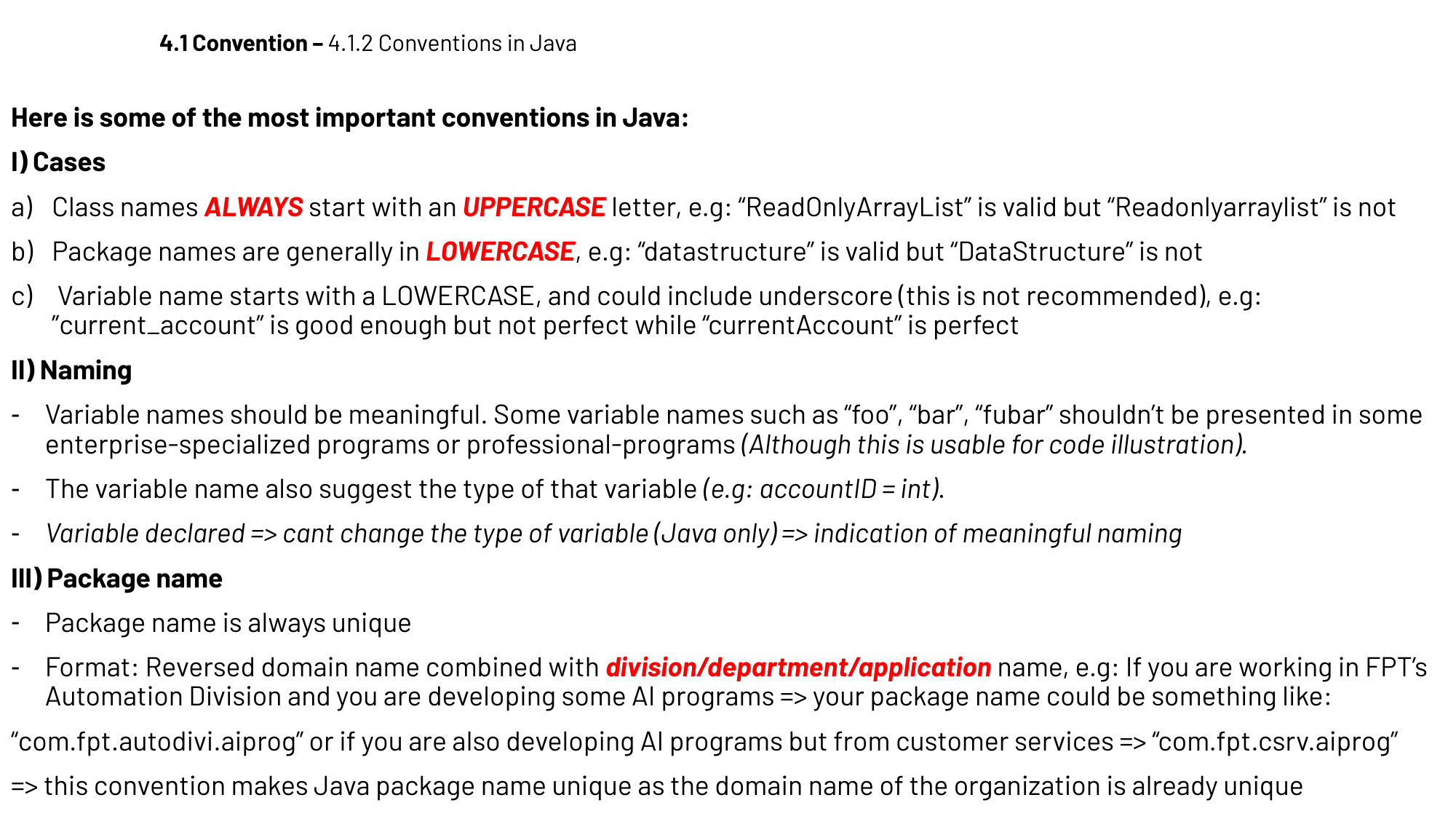

4.1 Convention – 4.1.2 Conventions in Java
Here is some of the most important conventions in Java:
I) Cases
Class names ALWAYS start with an UPPERCASE letter, e.g: “ReadOnlyArrayList” is valid but “Readonlyarraylist” is not
Package names are generally in LOWERCASE, e.g: “datastructure” is valid but “DataStructure” is not
 Variable name starts with a LOWERCASE, and could include underscore (this is not recommended), e.g: ”current_account” is good enough but not perfect while “currentAccount” is perfect
II) Naming
Variable names should be meaningful. Some variable names such as “foo”, “bar”, “fubar” shouldn’t be presented in some enterprise-specialized programs or professional-programs (Although this is usable for code illustration).
The variable name also suggest the type of that variable (e.g: accountID = int).
Variable declared => cant change the type of variable (Java only) => indication of meaningful naming
III) Package name
Package name is always unique
Format: Reversed domain name combined with division/department/application name, e.g: If you are working in FPT’s Automation Division and you are developing some AI programs => your package name could be something like:
“com.fpt.autodivi.aiprog” or if you are also developing AI programs but from customer services => “com.fpt.csrv.aiprog”
=> this convention makes Java package name unique as the domain name of the organization is already unique